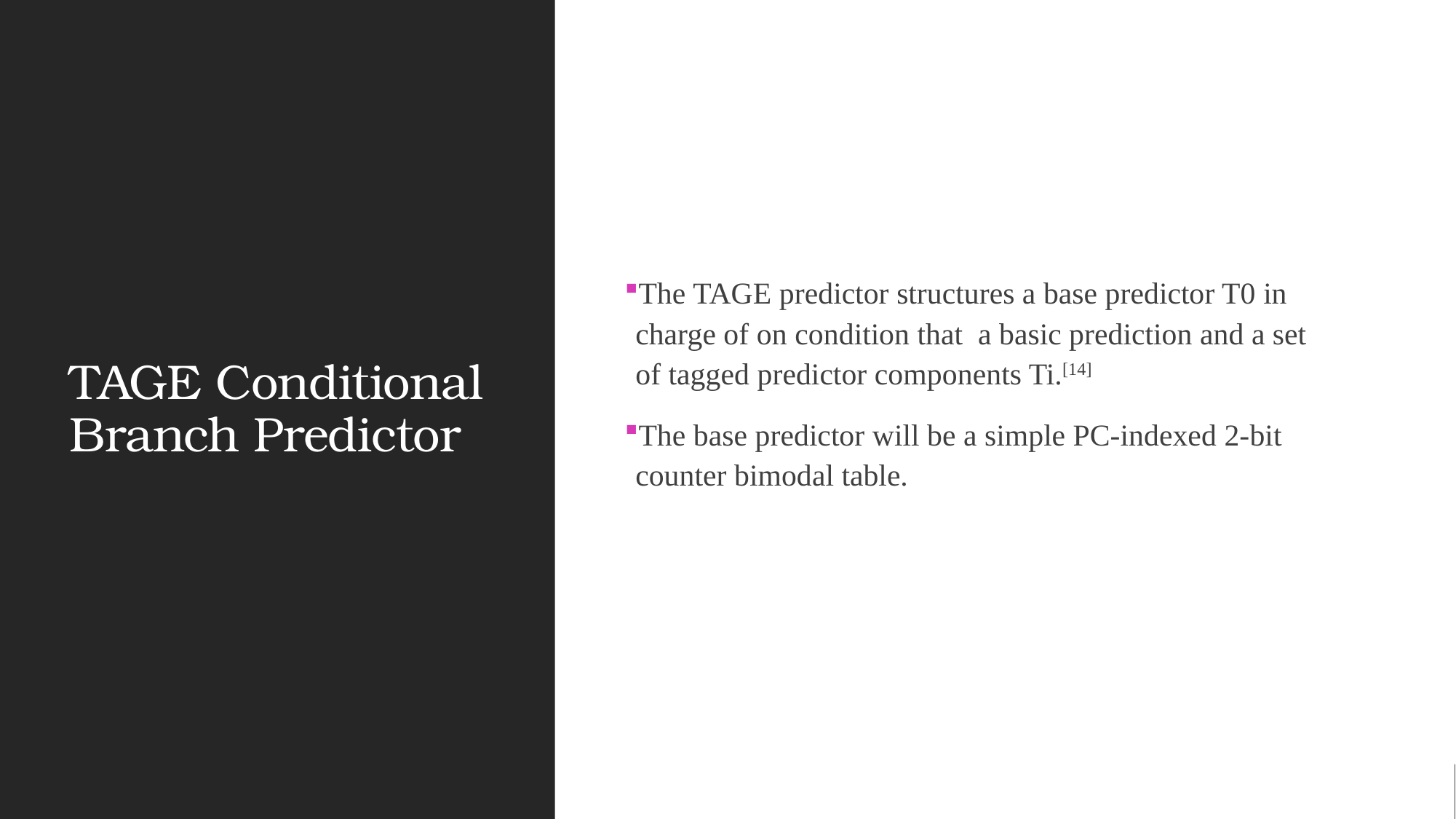

# TAGE Conditional Branch Predictor
The TAGE predictor structures a base predictor T0 in charge of on condition that  a basic prediction and a set of tagged predictor components Ti.[14]
The base predictor will be a simple PC-indexed 2-bit counter bimodal table.